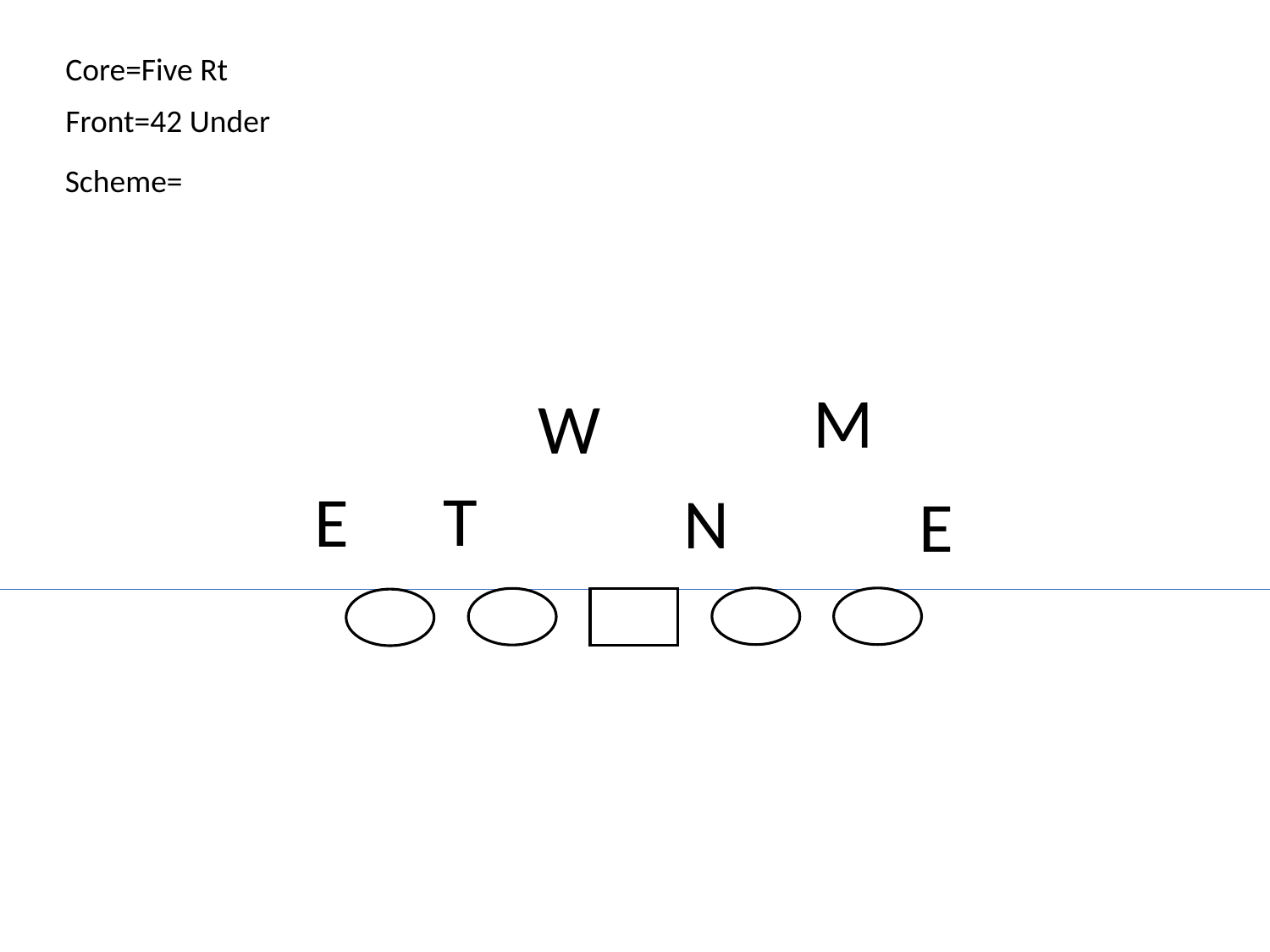

Core=Five Rt
Front=42 Under
Scheme=
M
W
T
E
N
E